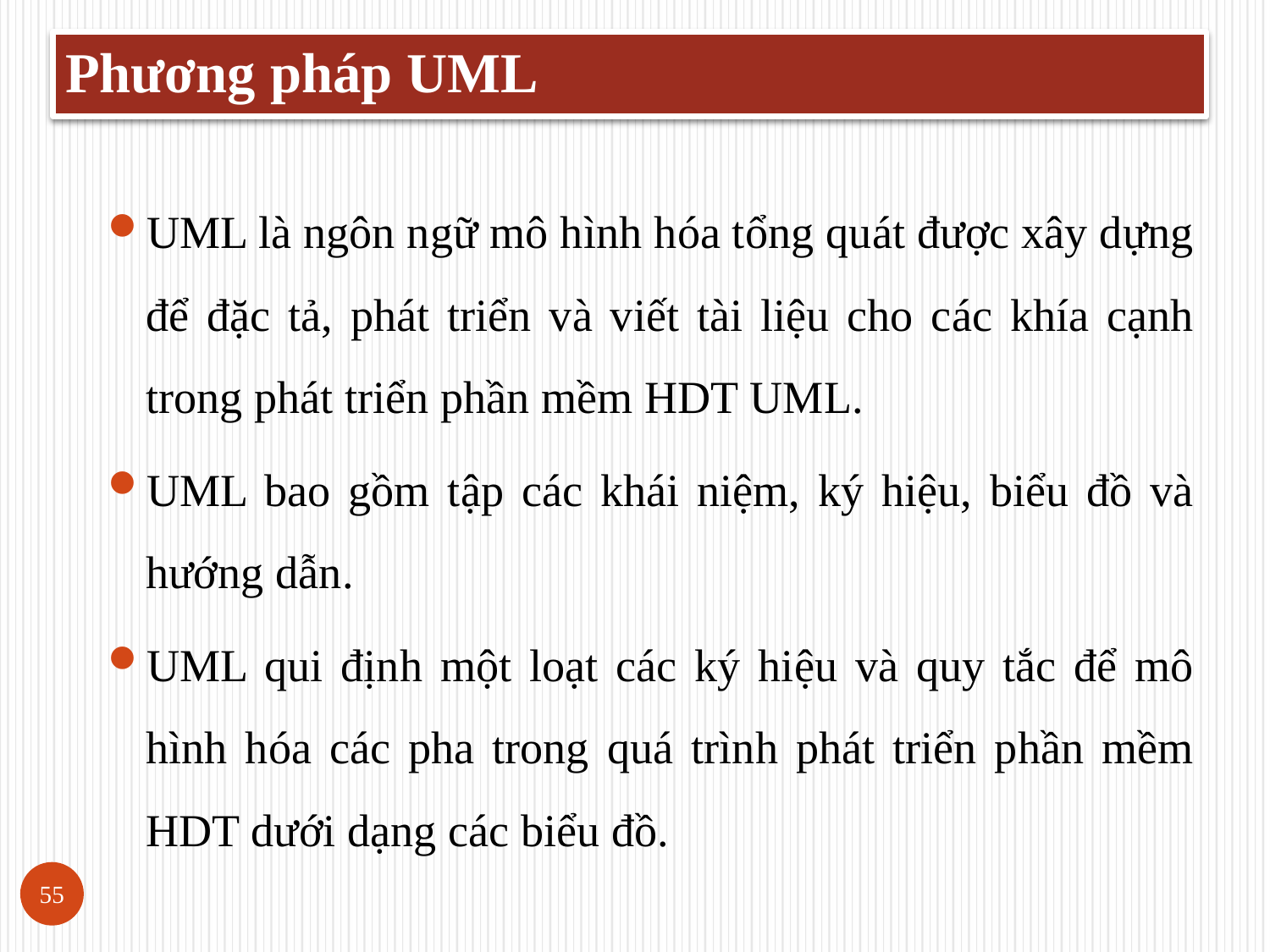

# Phương pháp UML
UML là ngôn ngữ mô hình hóa tổng quát được xây dựng để đặc tả, phát triển và viết tài liệu cho các khía cạnh trong phát triển phần mềm HDT UML.
UML bao gồm tập các khái niệm, ký hiệu, biểu đồ và hướng dẫn.
UML qui định một loạt các ký hiệu và quy tắc để mô hình hóa các pha trong quá trình phát triển phần mềm HDT dưới dạng các biểu đồ.
55